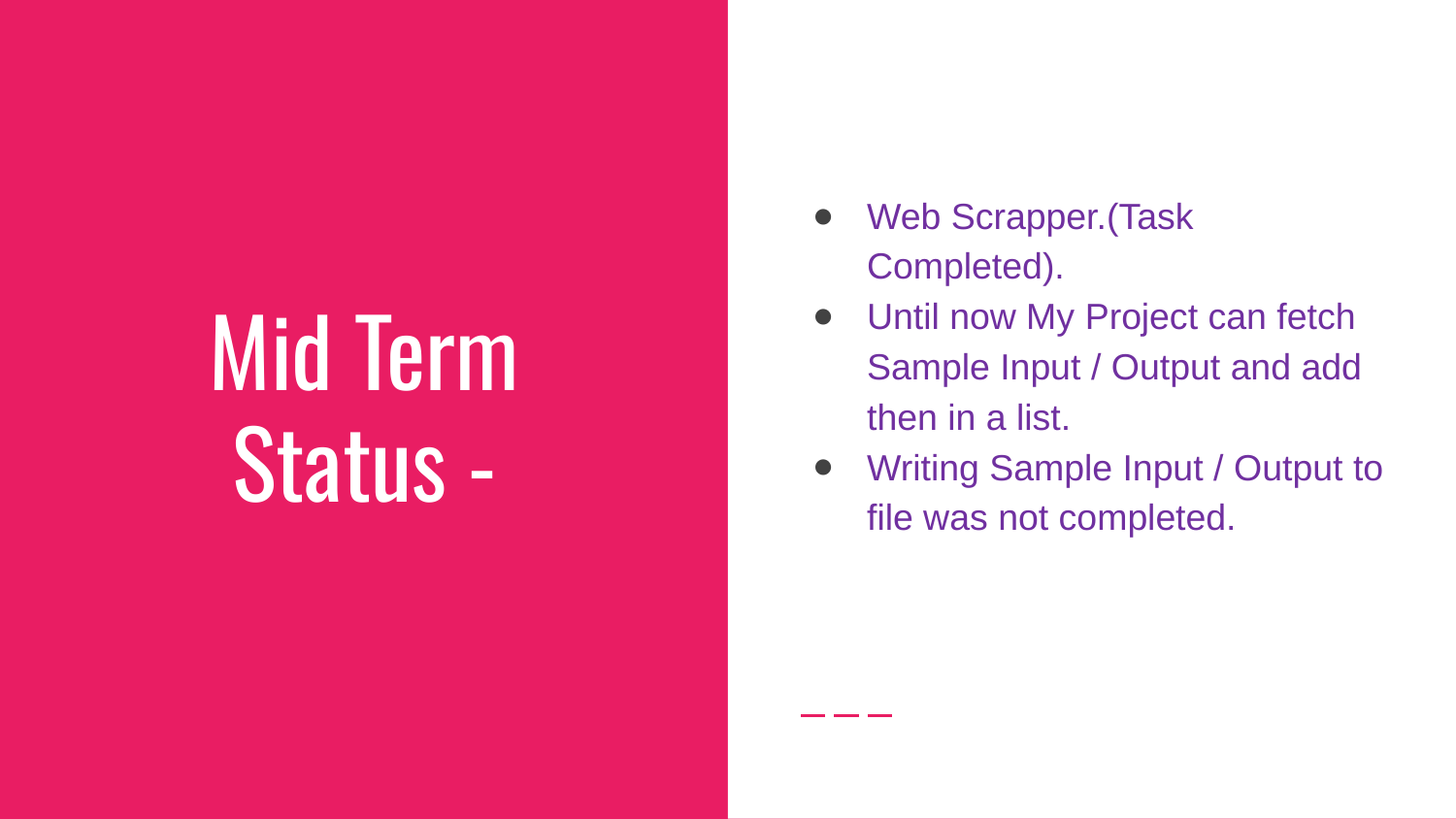

Web Scrapper.(Task Completed).
Until now My Project can fetch Sample Input / Output and add then in a list.
Writing Sample Input / Output to file was not completed.
# Mid Term Status -